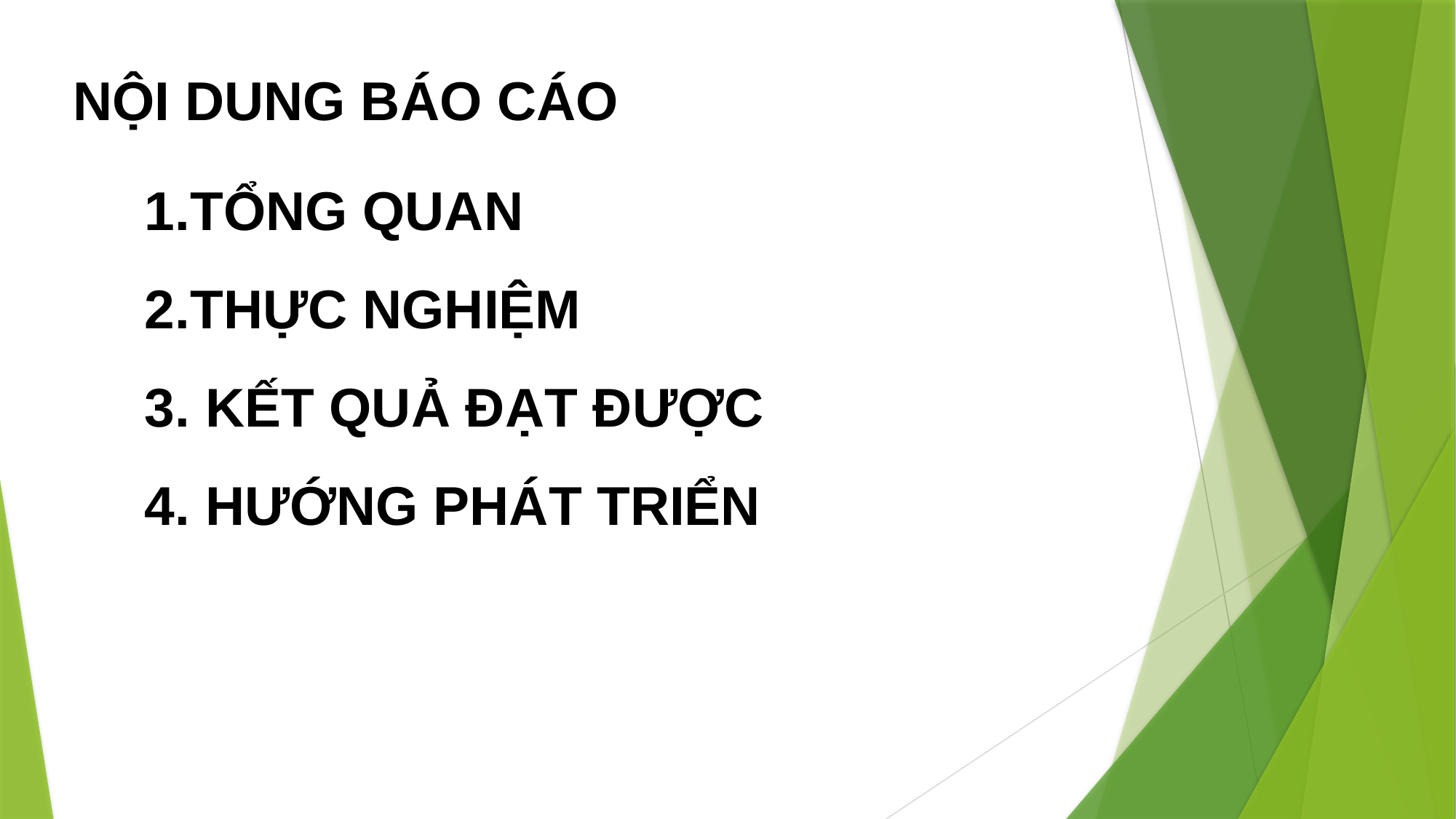

NỘI DUNG BÁO CÁO
TỔNG QUAN
THỰC NGHIỆM
 KẾT QUẢ ĐẠT ĐƯỢC
 HƯỚNG PHÁT TRIỂN